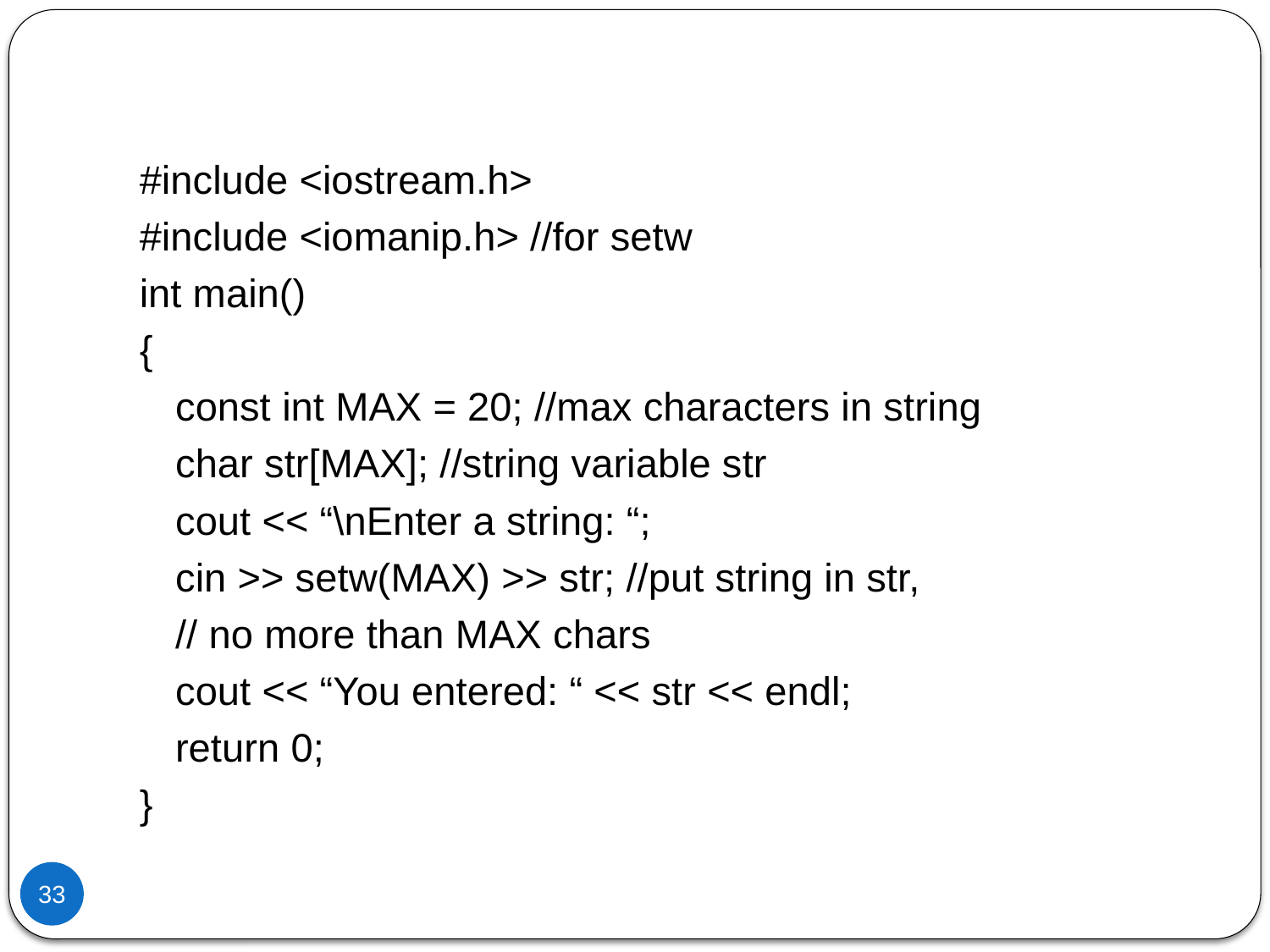

#
#include <iostream.h>
#include <iomanip.h> //for setw
int main()
{
	const int MAX = 20; //max characters in string
	char str[MAX]; //string variable str
	cout << “\nEnter a string: “;
	cin >> setw(MAX) >> str; //put string in str,
	// no more than MAX chars
	cout << “You entered: “ << str << endl;
	return 0;
}
33